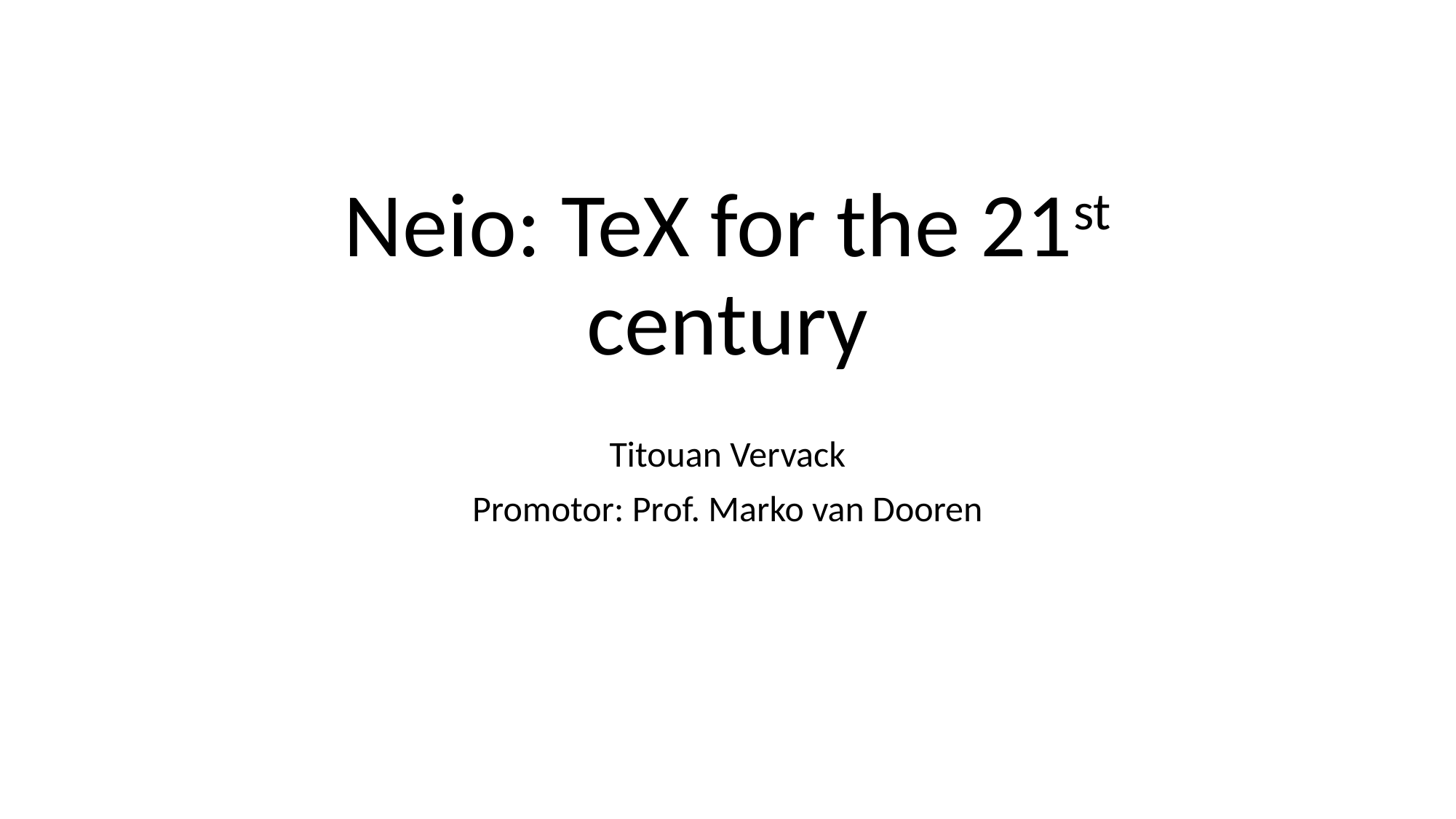

# Neio: TeX for the 21st century
Titouan Vervack
Promotor: Prof. Marko van Dooren